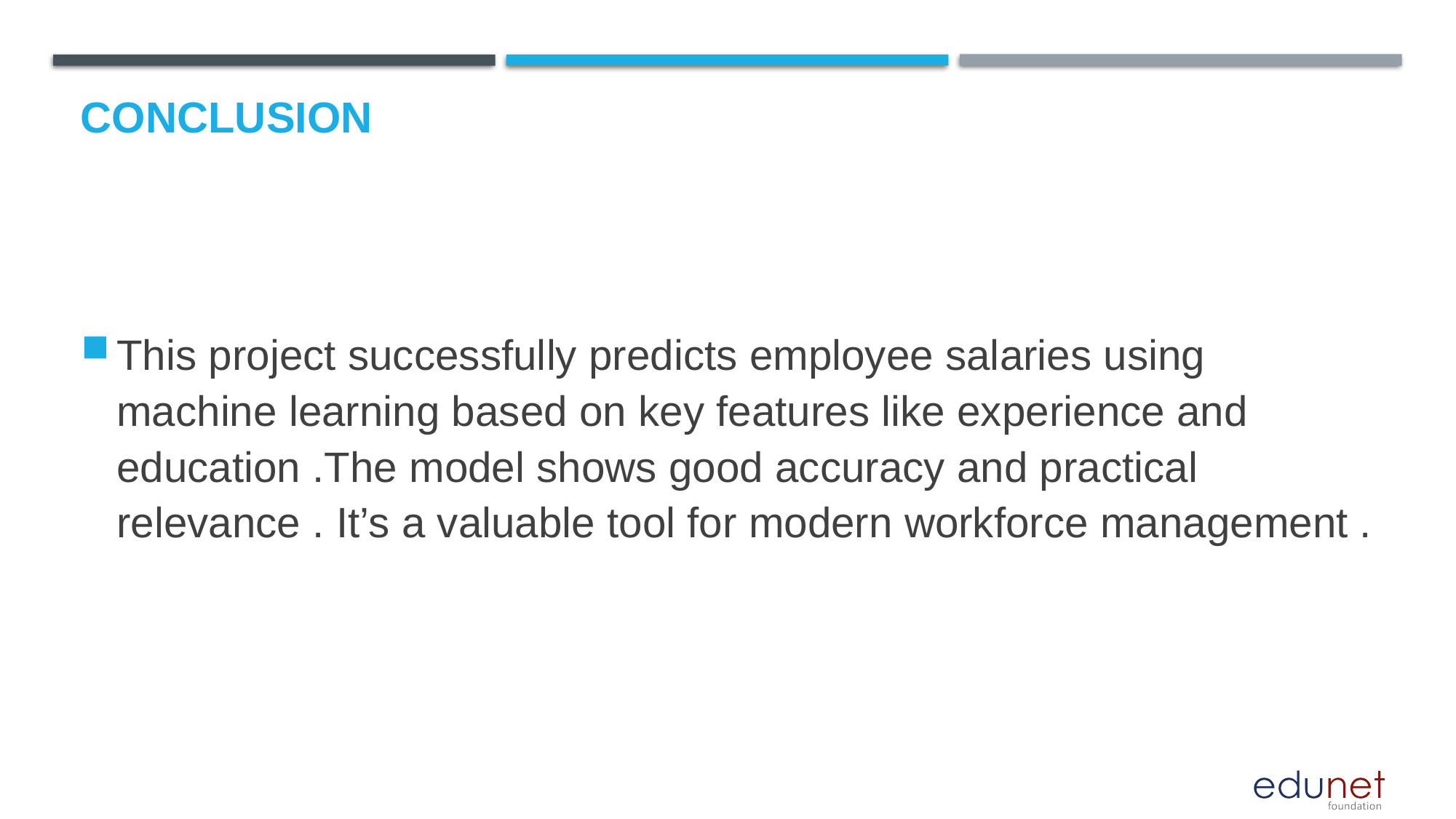

# Conclusion
This project successfully predicts employee salaries using machine learning based on key features like experience and education .The model shows good accuracy and practical relevance . It’s a valuable tool for modern workforce management .